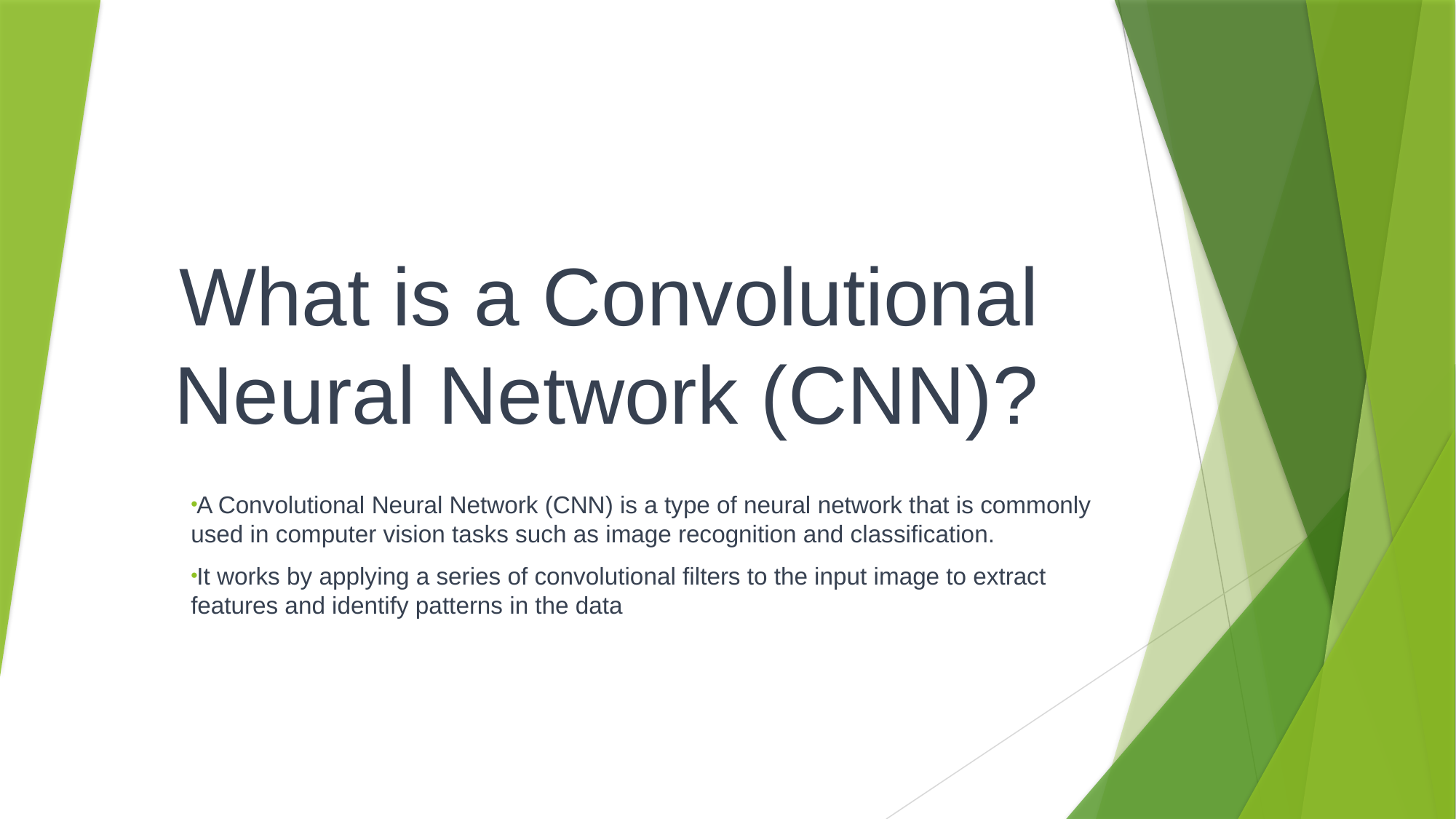

# What is a Convolutional Neural Network (CNN)?
A Convolutional Neural Network (CNN) is a type of neural network that is commonly used in computer vision tasks such as image recognition and classification.
It works by applying a series of convolutional filters to the input image to extract features and identify patterns in the data